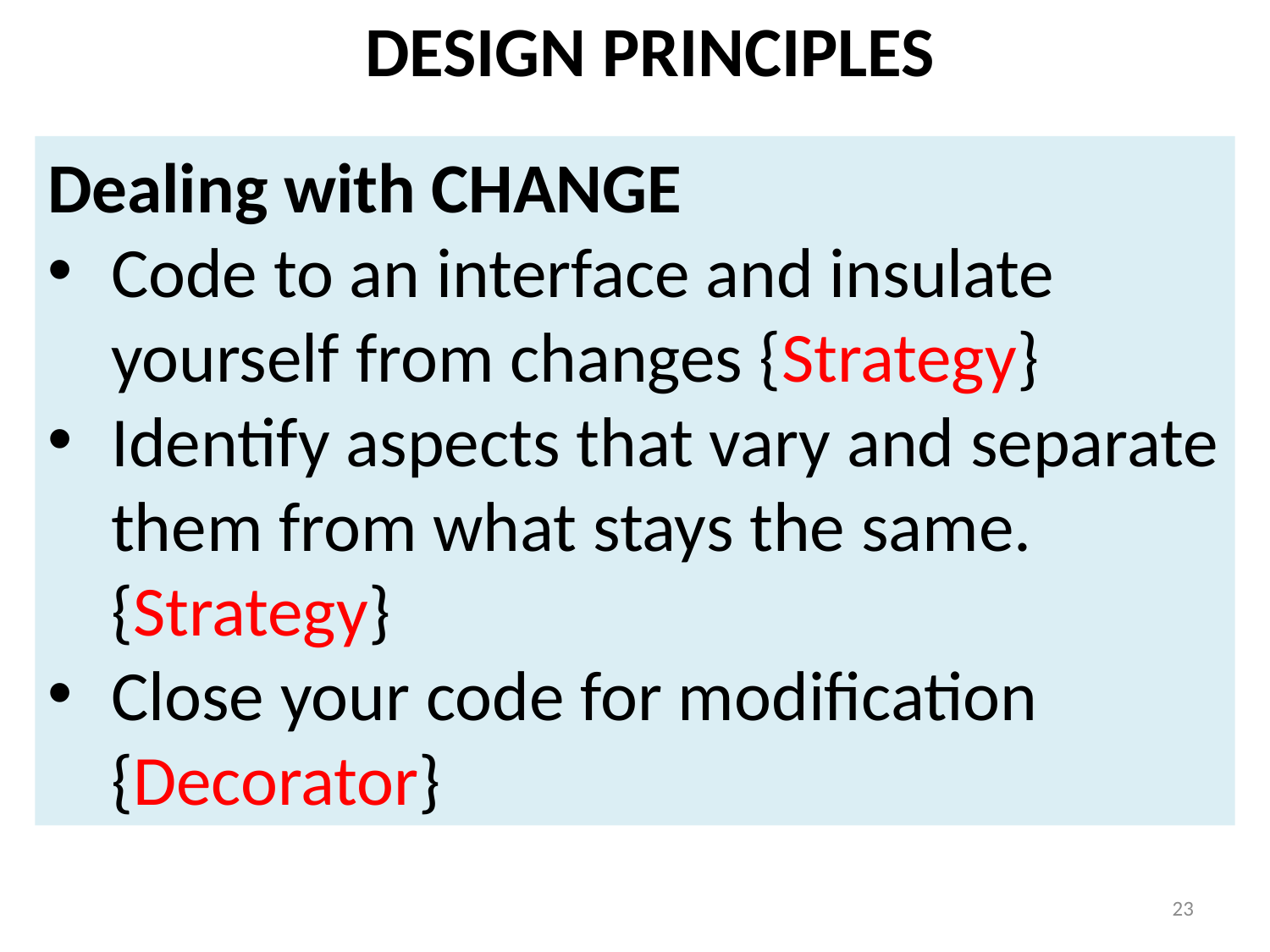

DESIGN PRINCIPLES
Dealing with CHANGE
Code to an interface and insulate yourself from changes {Strategy}
Identify aspects that vary and separate them from what stays the same. {Strategy}
Close your code for modification {Decorator}
23